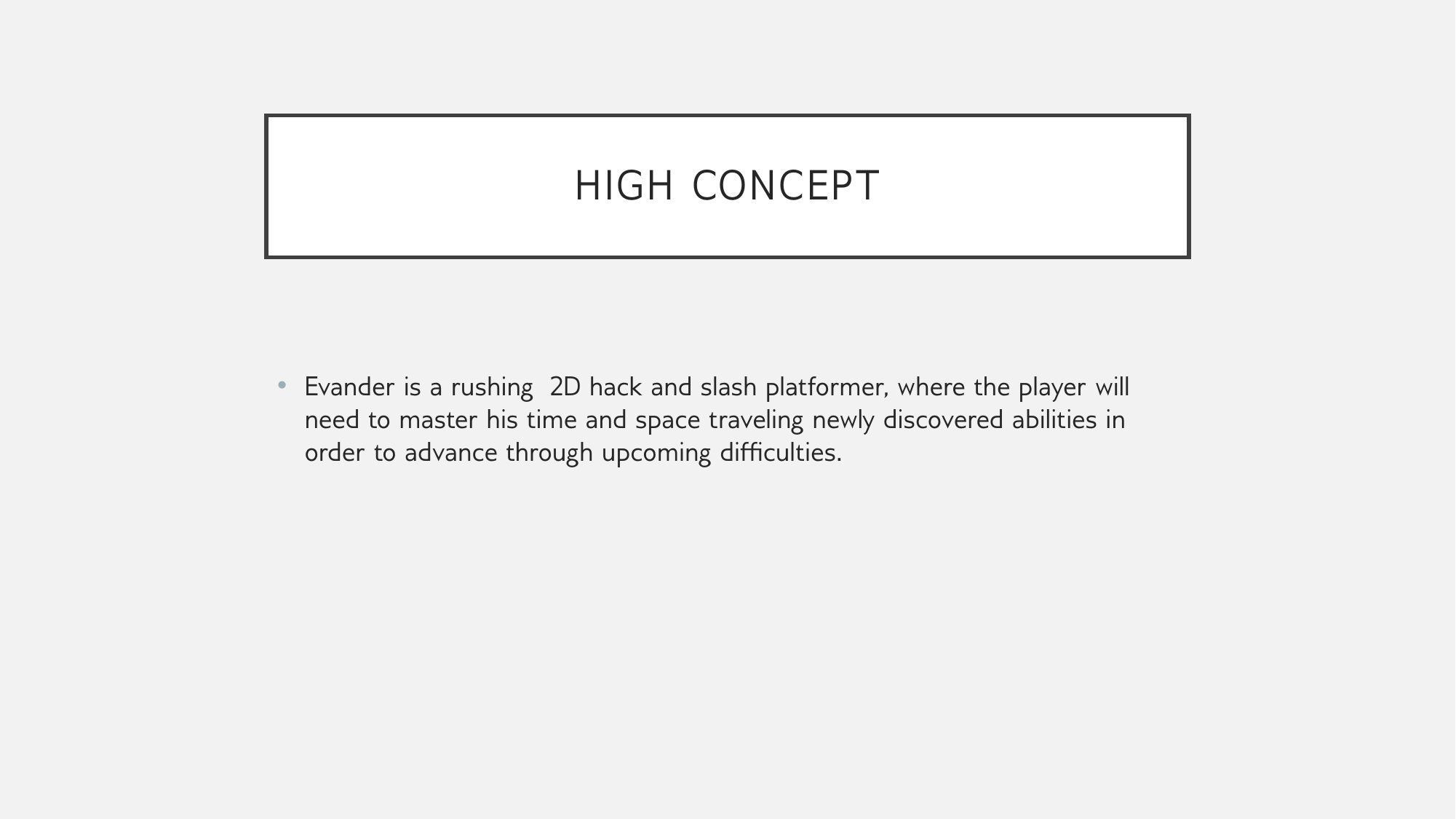

# High Concept

Evander is a rushing  2D hack and slash platformer, where the player will need to master his time and space traveling newly discovered abilities in order to advance through upcoming difficulties.